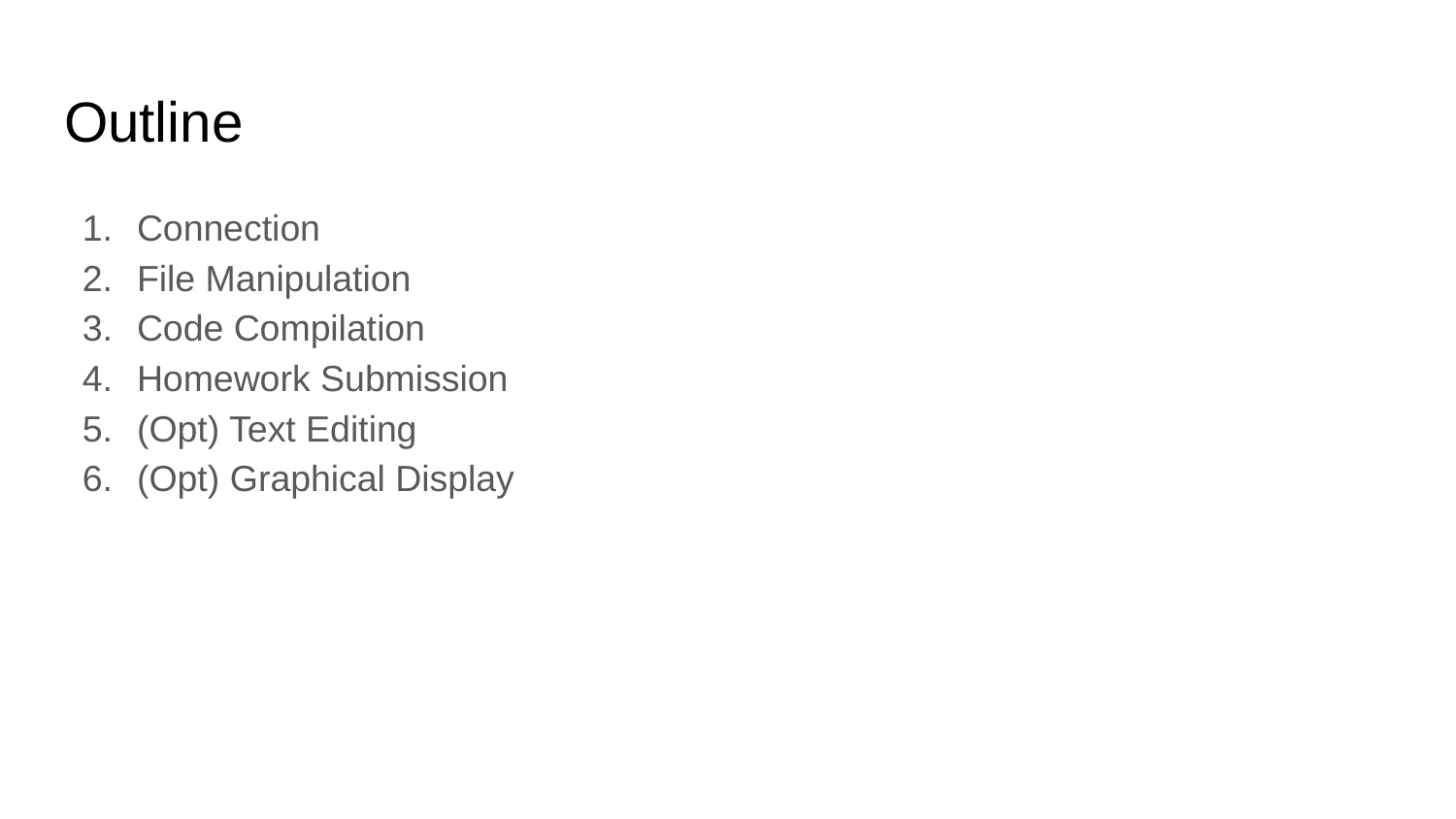

# Outline
Connection
File Manipulation
Code Compilation
Homework Submission
(Opt) Text Editing
(Opt) Graphical Display